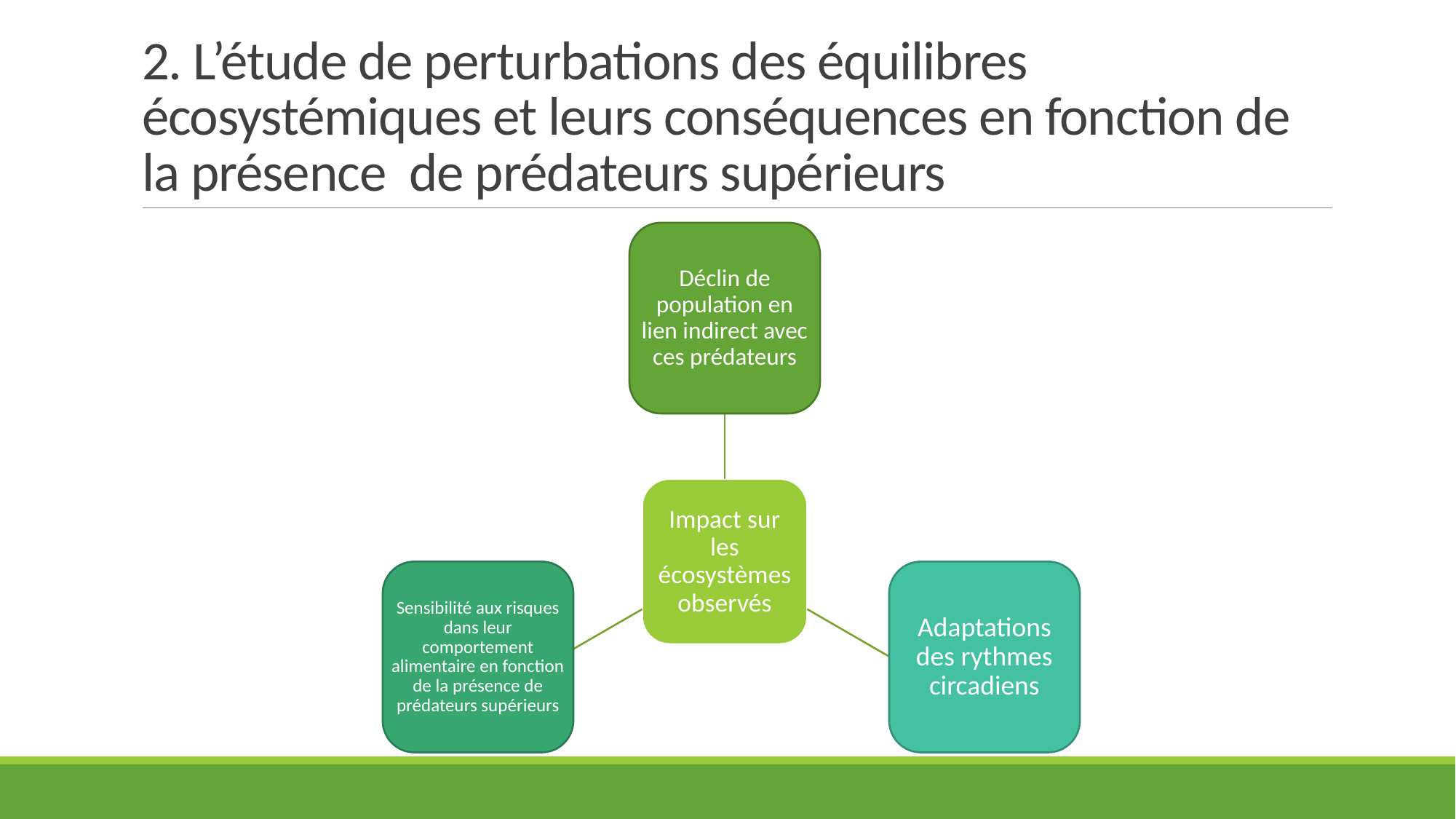

# 2. L’étude de perturbations des équilibres écosystémiques et leurs conséquences en fonction de la présence  de prédateurs supérieurs
Déclin de population en lien indirect avec ces prédateurs

Impact sur les écosystèmes observés
Sensibilité aux risques dans leur comportement alimentaire en fonction de la présence de prédateurs supérieurs
Adaptations des rythmes circadiens